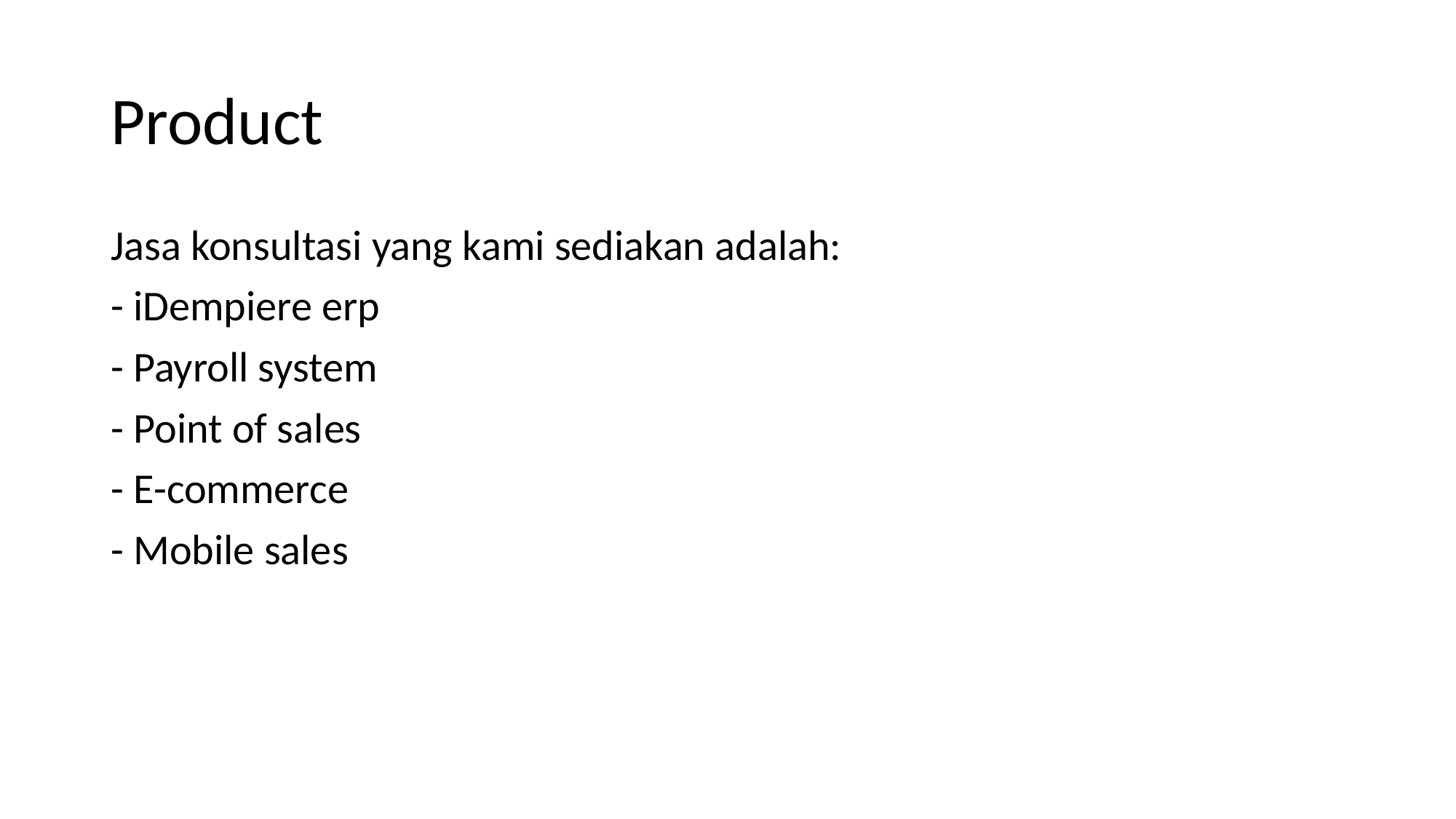

# Product
Jasa konsultasi yang kami sediakan adalah:
- iDempiere erp
- Payroll system
- Point of sales
- E-commerce
- Mobile sales